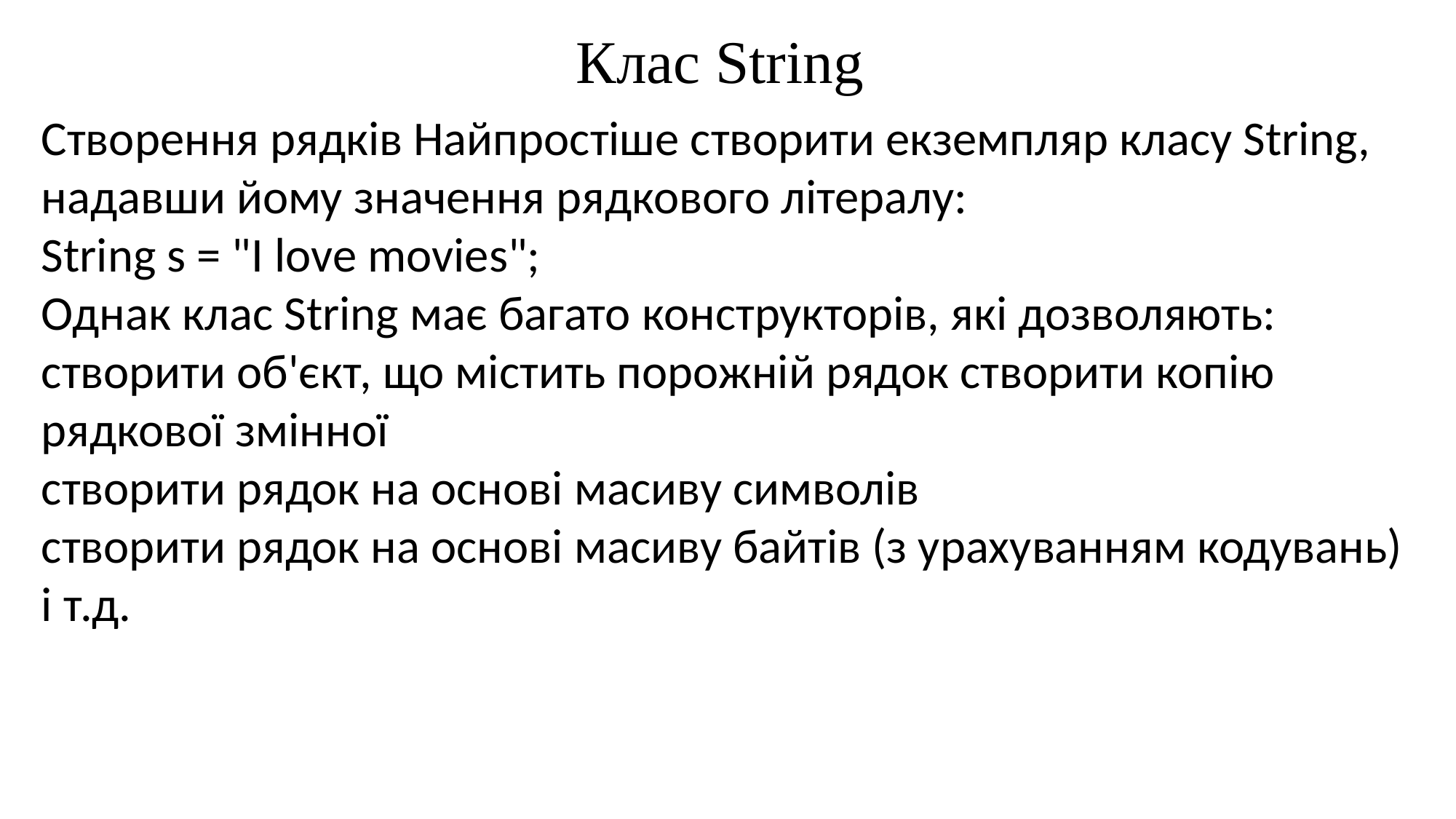

Клас String
Створення рядків Найпростіше створити екземпляр класу String, надавши йому значення рядкового літералу:
String s = "I love movies";
Однак клас String має багато конструкторів, які дозволяють:
створити об'єкт, що містить порожній рядок створити копію рядкової змінної
створити рядок на основі масиву символів
створити рядок на основі масиву байтів (з урахуванням кодувань) і т.д.